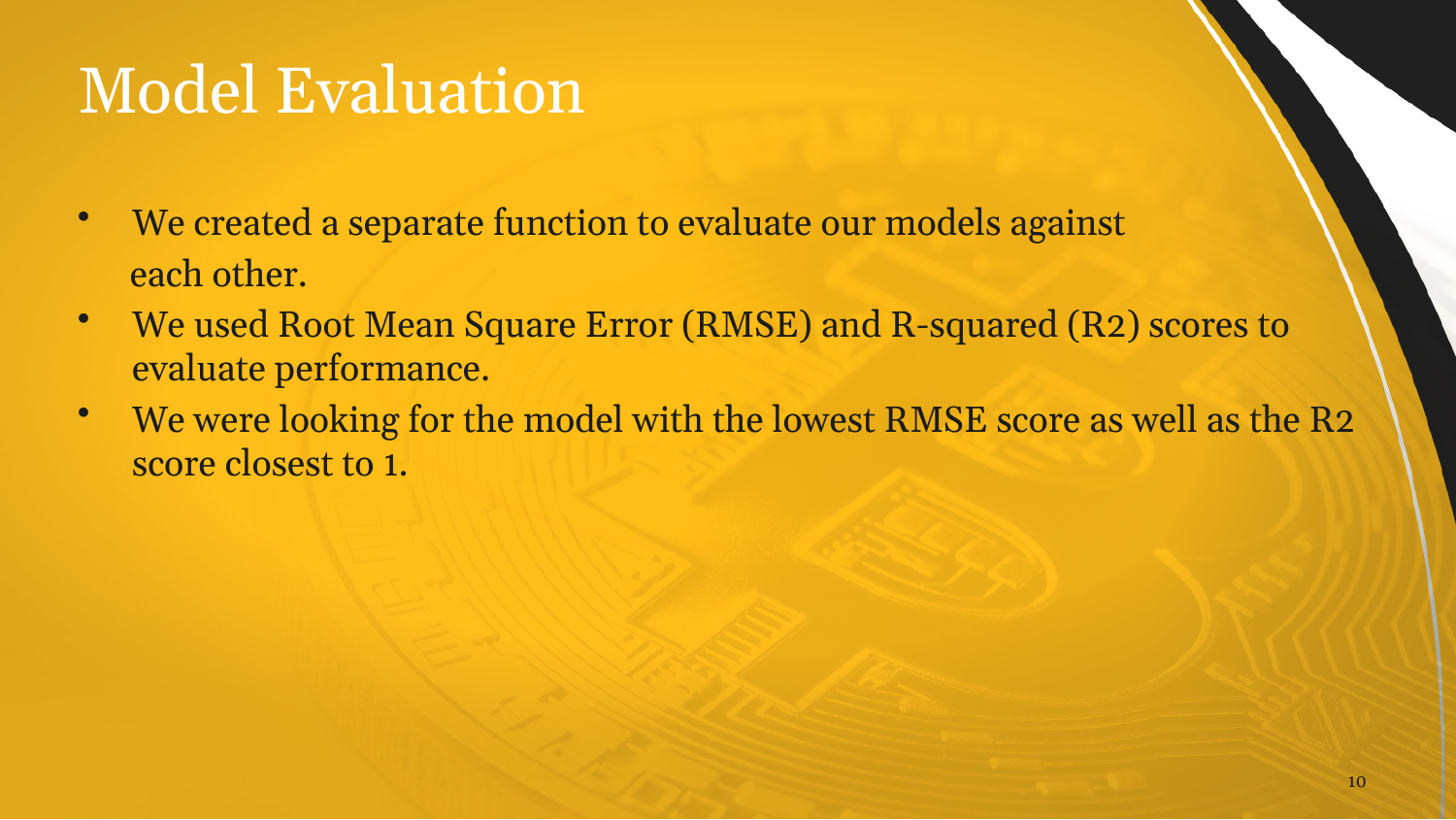

# Model Evaluation
We created a separate function to evaluate our models against
      each other.
We used Root Mean Square Error (RMSE) and R-squared (R2) scores to evaluate performance.
We were looking for the model with the lowest RMSE score as well as the R2 score closest to 1.
10